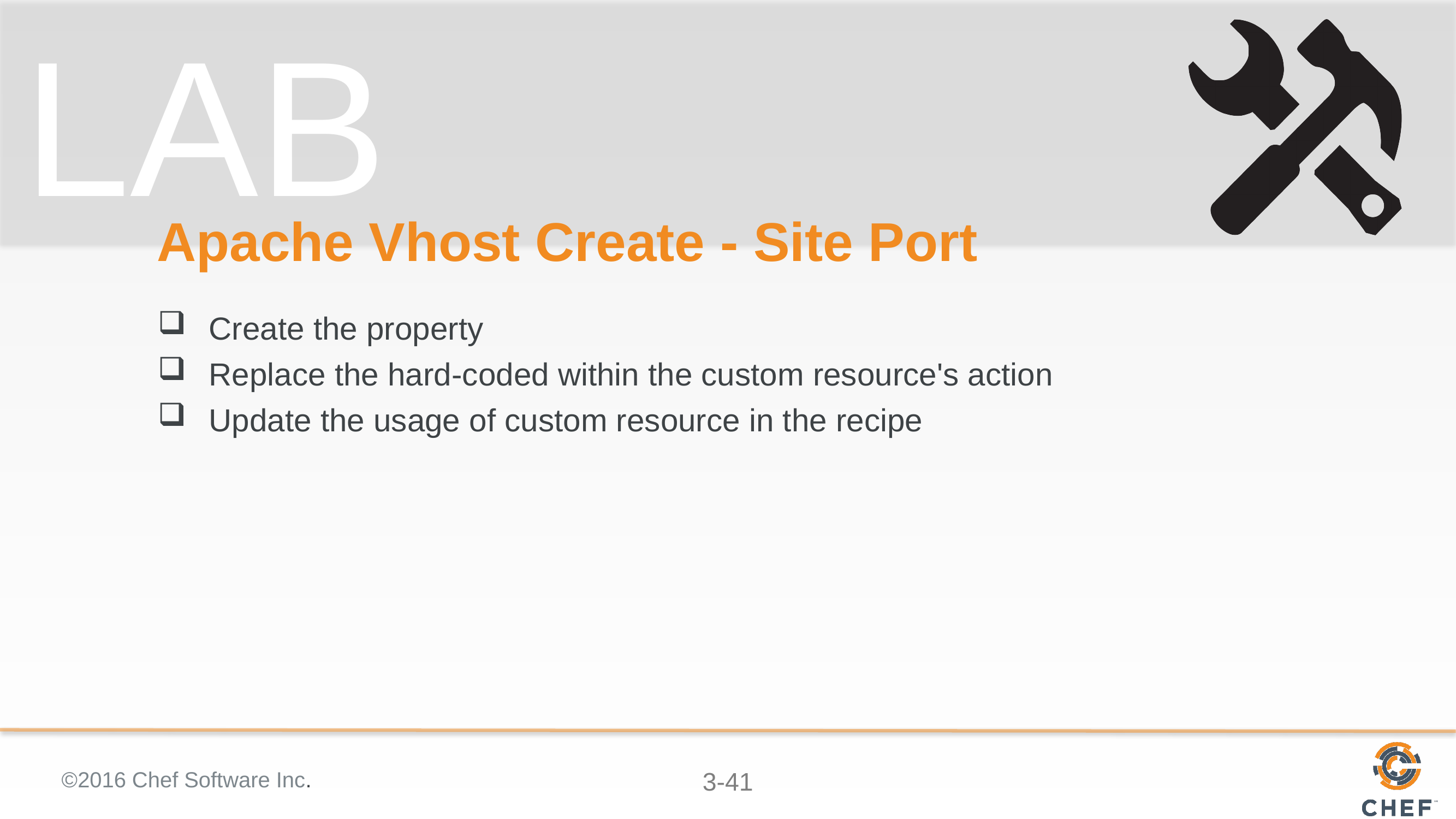

# Apache Vhost Create - Site Port
Create the property
Replace the hard-coded within the custom resource's action
Update the usage of custom resource in the recipe